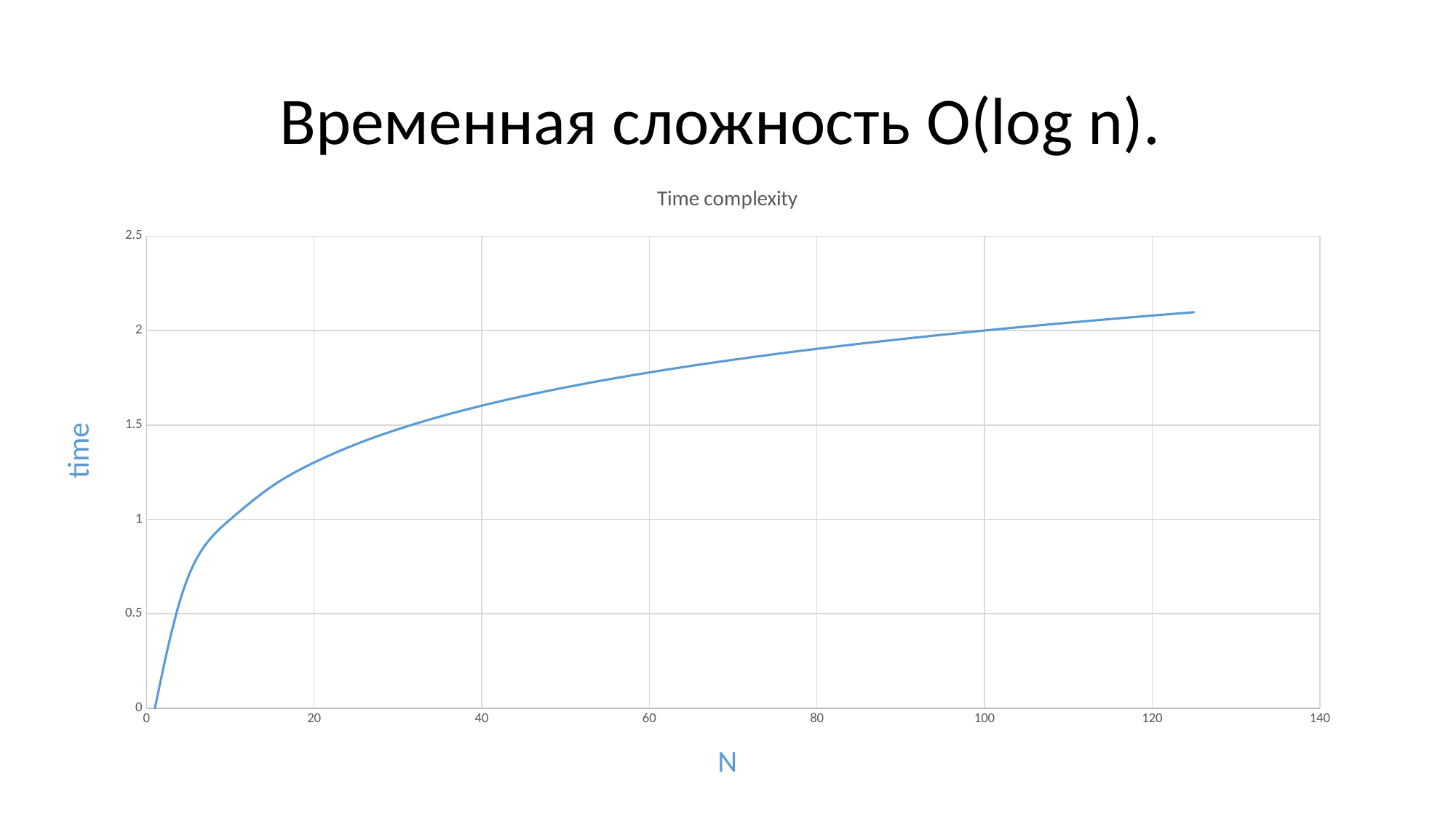

# Временная сложность О(log n).

### Chart: Time complexity

| Category | Time |
|---|---|
time
N